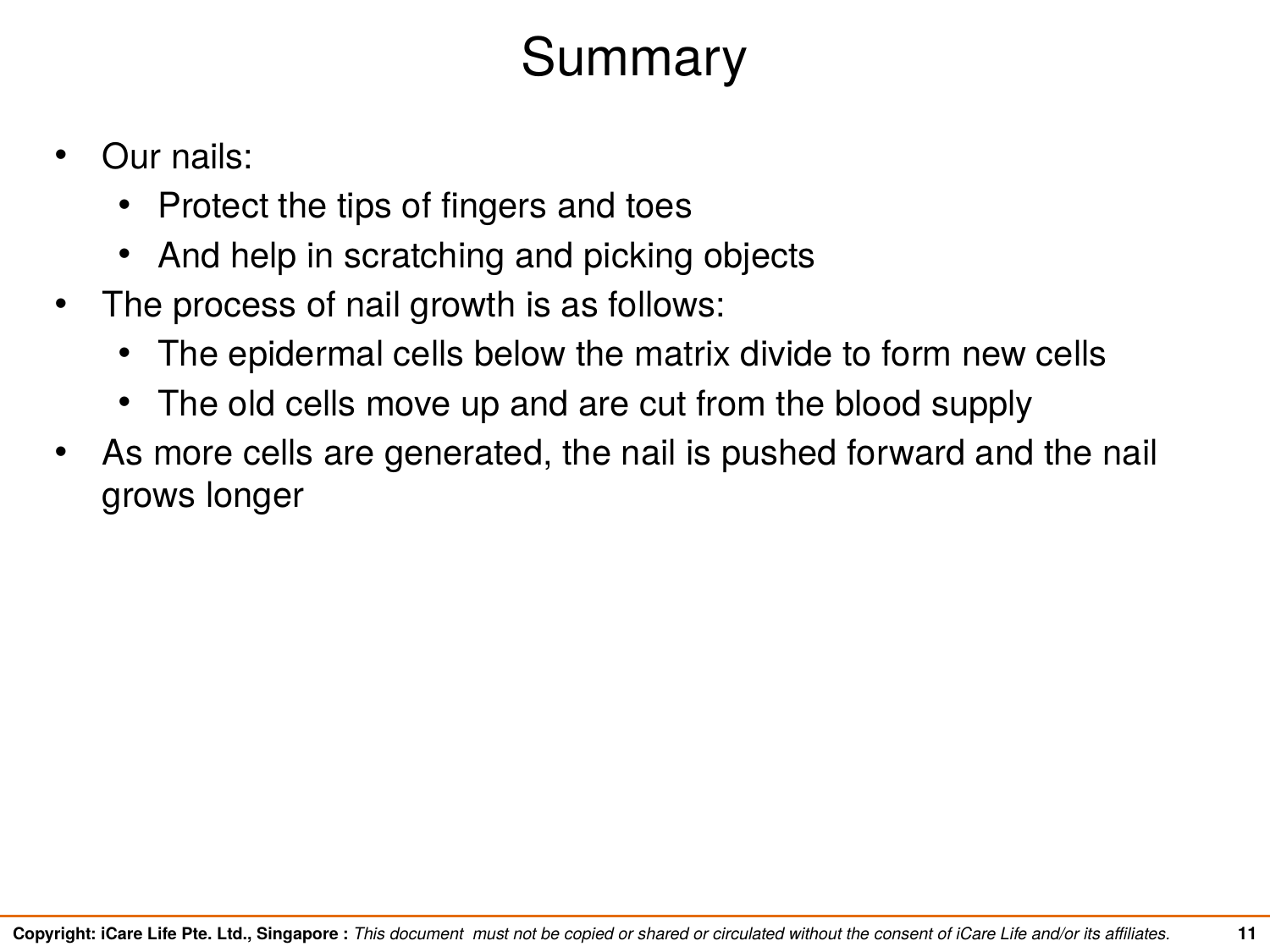

# Summary
Our nails:
Protect the tips of fingers and toes
And help in scratching and picking objects
The process of nail growth is as follows:
The epidermal cells below the matrix divide to form new cells
The old cells move up and are cut from the blood supply
As more cells are generated, the nail is pushed forward and the nail grows longer
11
Copyright: iCare Life Pte. Ltd., Singapore : This document  must not be copied or shared or circulated without the consent of iCare Life and/or its affiliates.